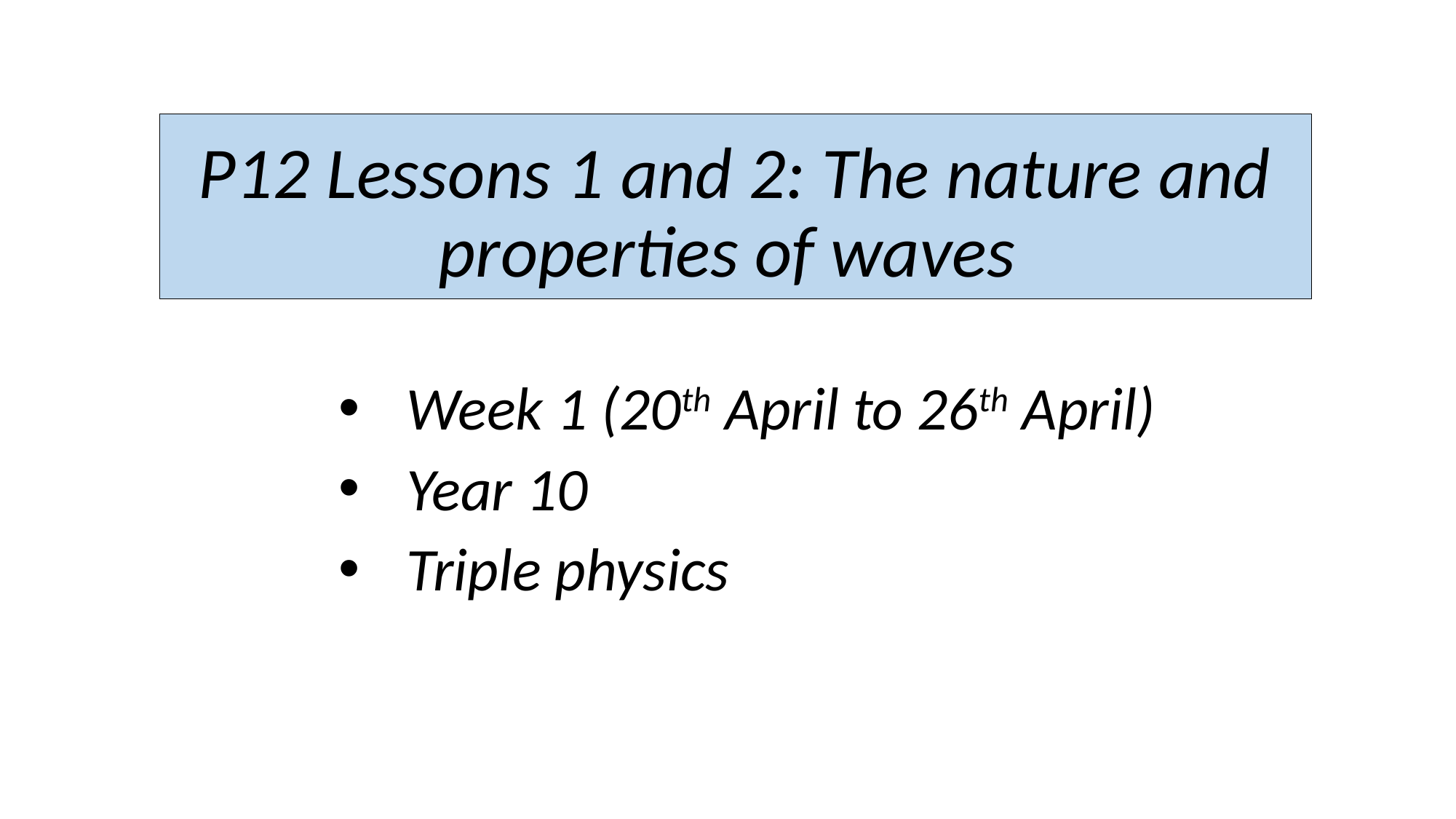

# P12 Lessons 1 and 2: The nature and properties of waves
Week 1 (20th April to 26th April)
Year 10
Triple physics